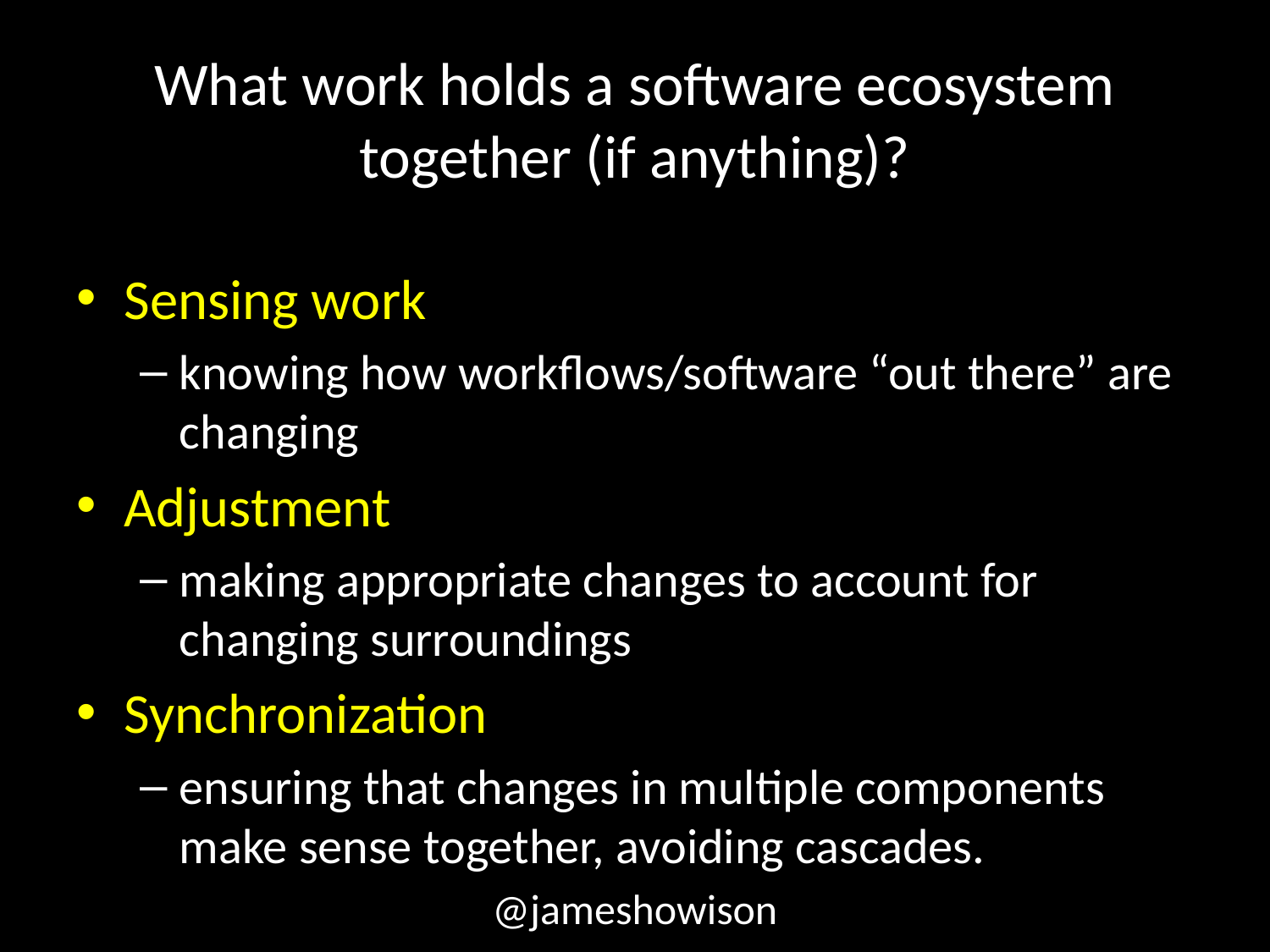

# What work holds a software ecosystem together (if anything)?
Sensing work
knowing how workflows/software “out there” are changing
Adjustment
making appropriate changes to account for changing surroundings
Synchronization
ensuring that changes in multiple components make sense together, avoiding cascades.
@jameshowison